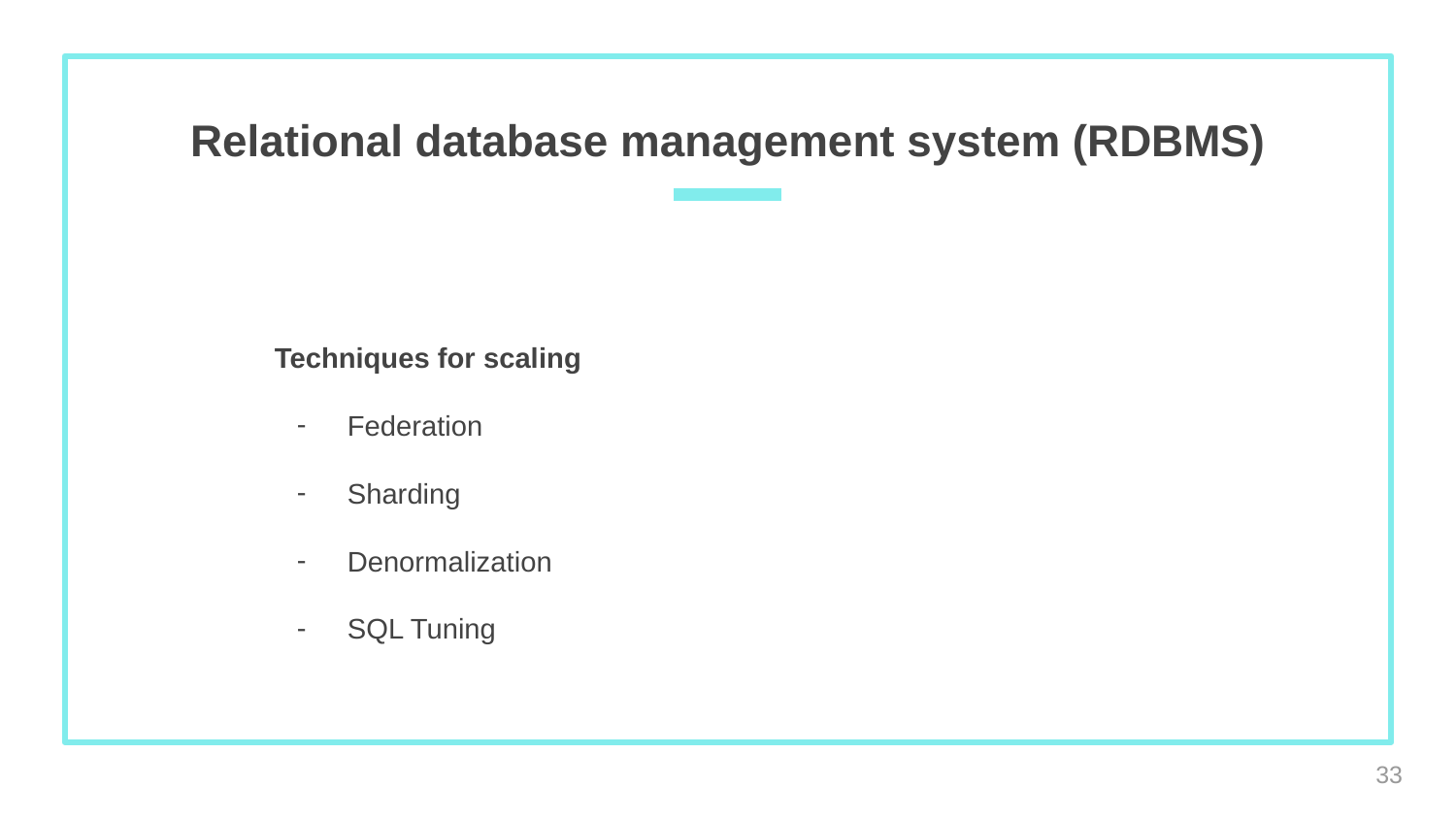

# Relational database management system (RDBMS)
Techniques for scaling
Federation
Sharding
Denormalization
SQL Tuning
33